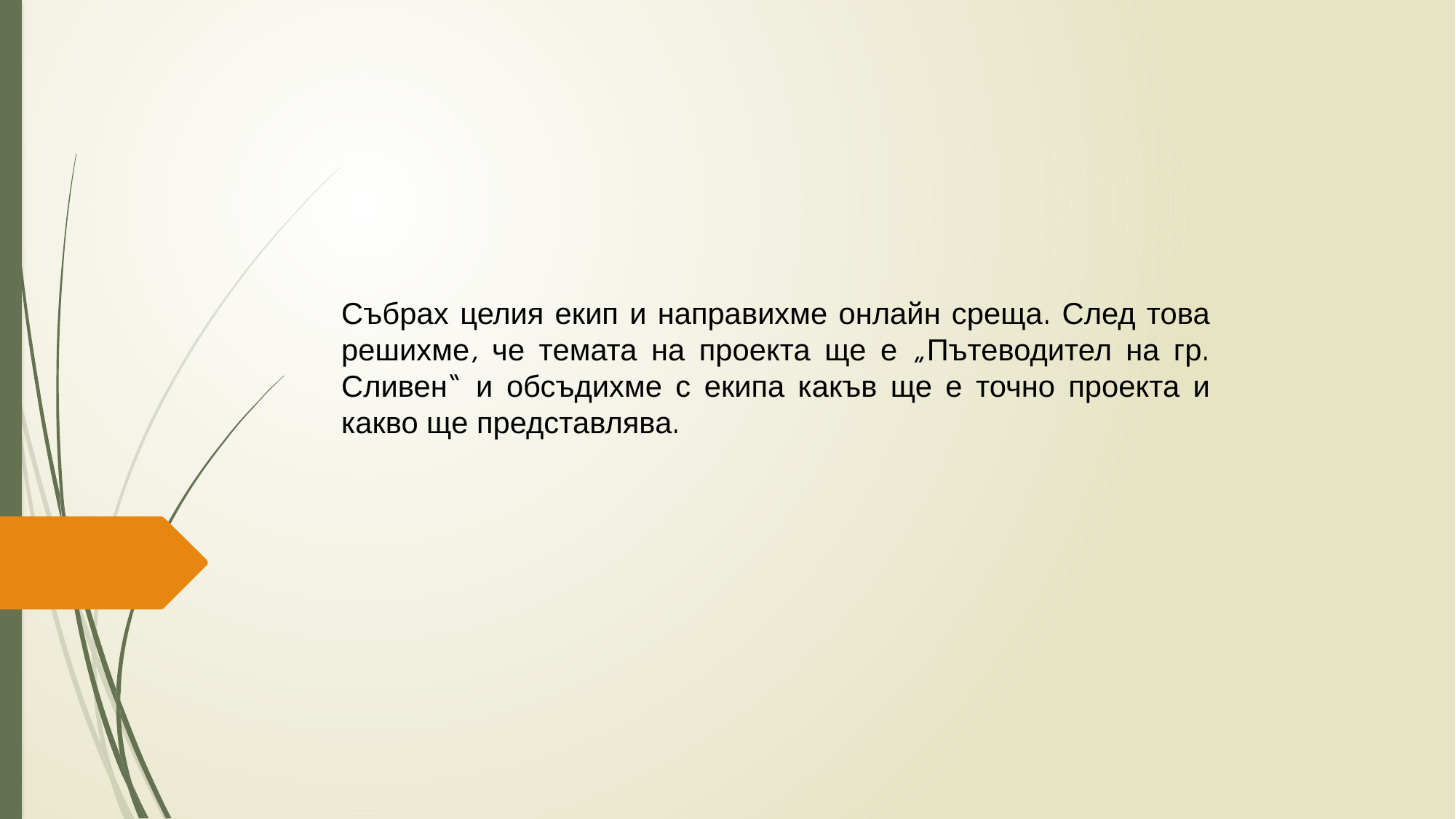

Събрах целия екип и направихме онлайн среща. След това решихме, че темата на проекта ще е „Пътеводител на гр. Сливен“ и обсъдихме с екипа какъв ще е точно проекта и какво ще представлява.